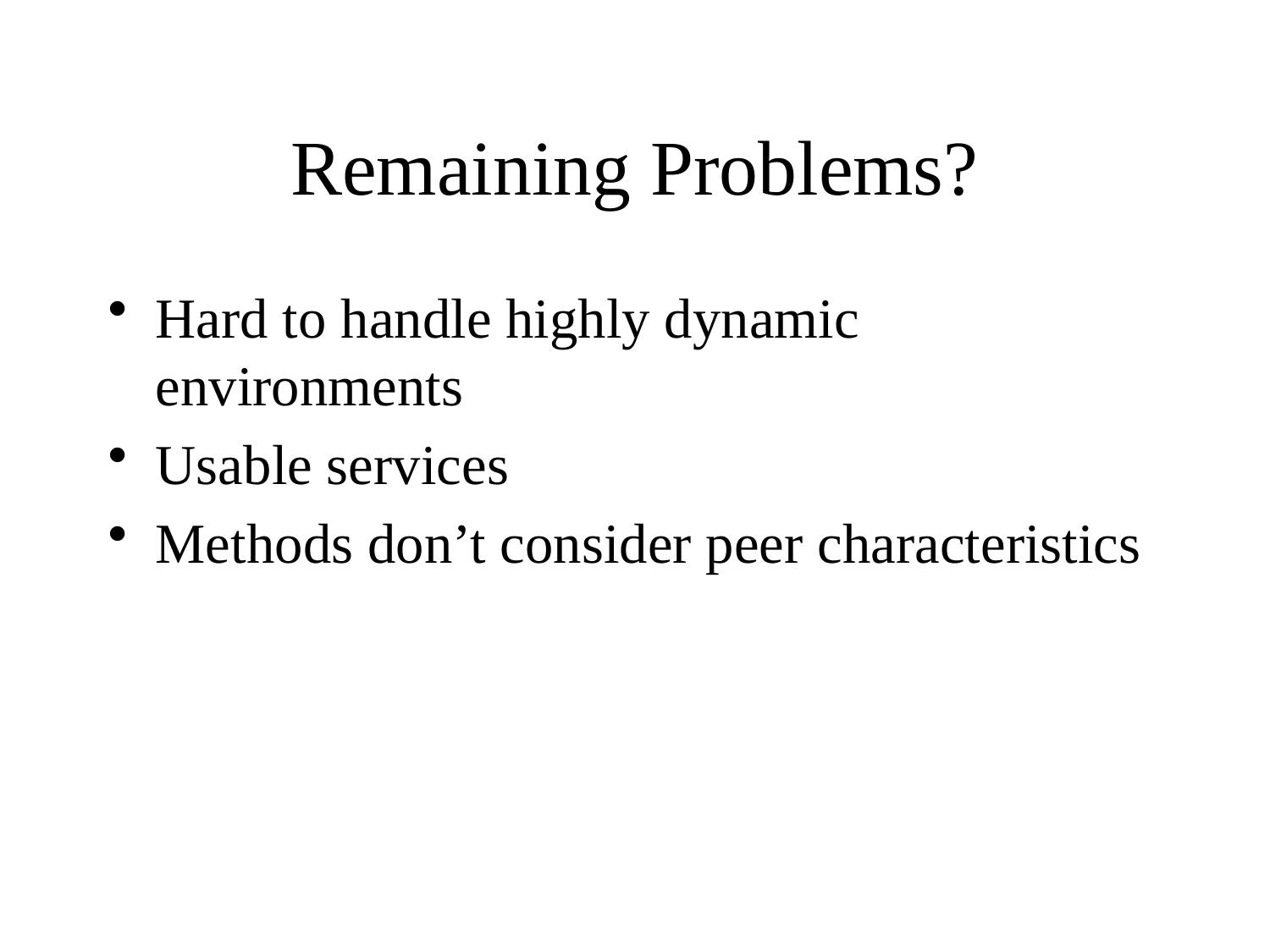

# Remaining Problems?
Hard to handle highly dynamic environments
Usable services
Methods don’t consider peer characteristics